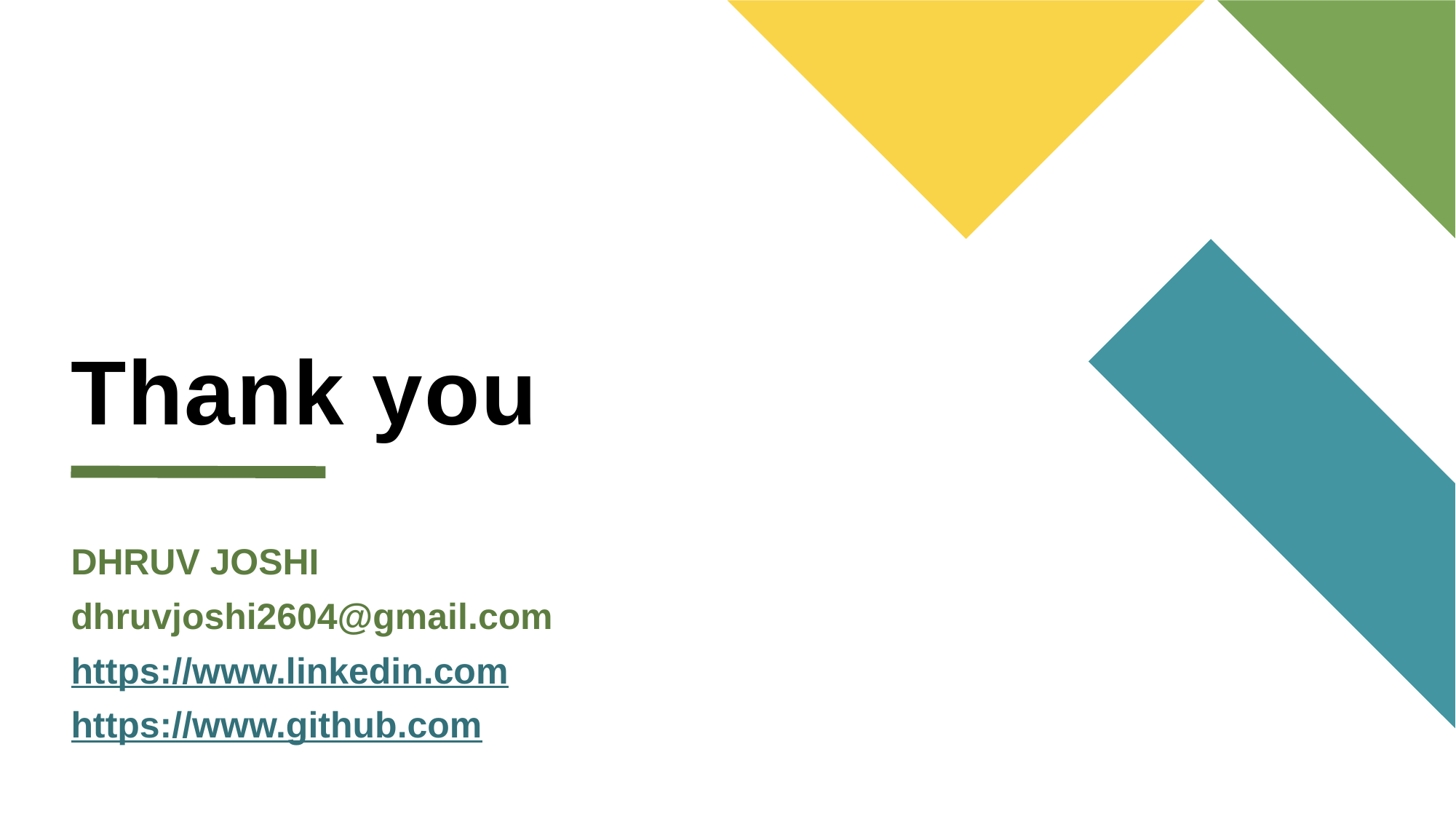

# Thank you
DHRUV JOSHI
dhruvjoshi2604@gmail.com
https://www.linkedin.com
https://www.github.com